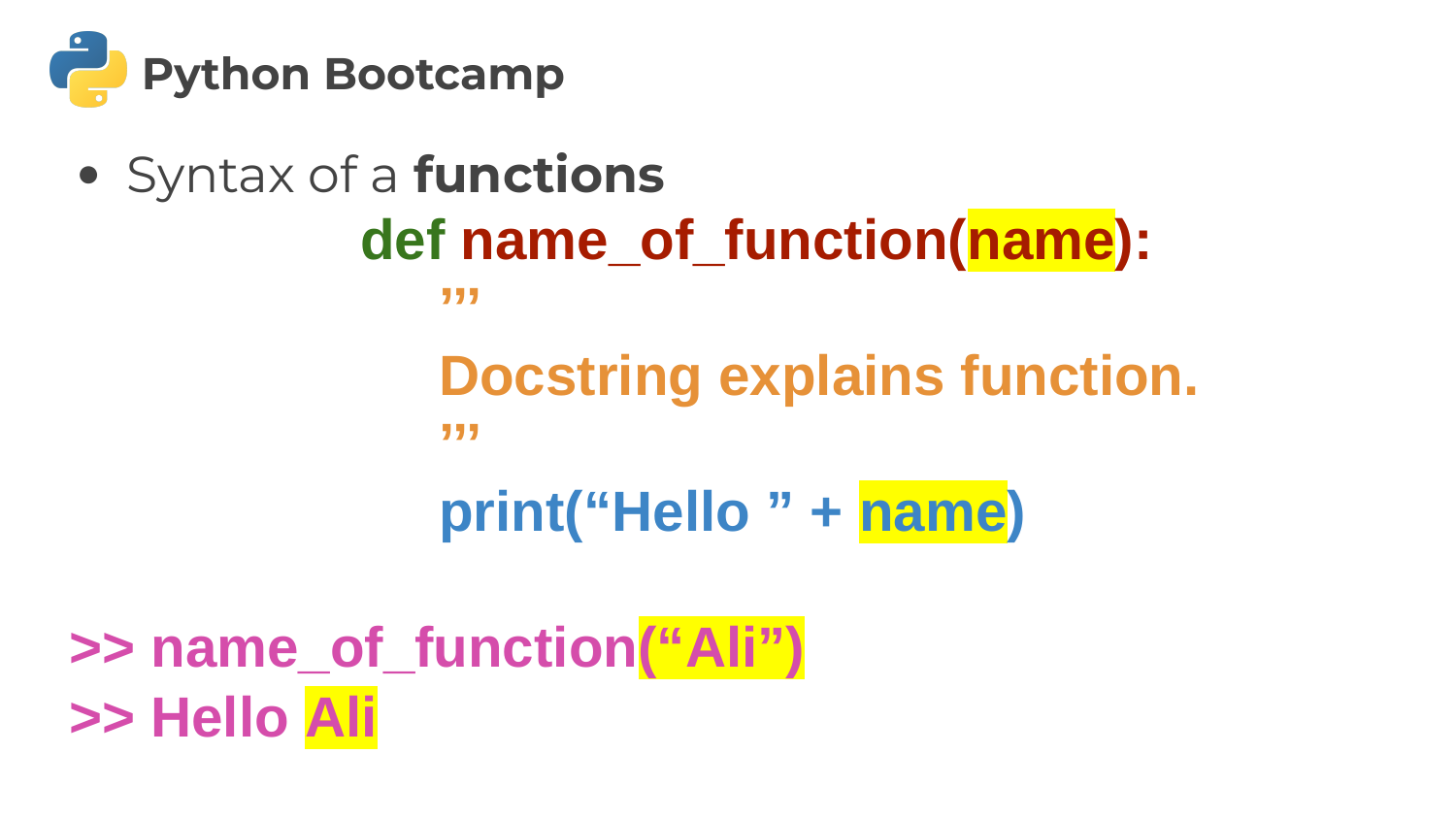

Syntax of a functions
def name_of_function(name):
     ’’’
     Docstring explains function.
     ’’’
     print(“Hello ” + name)

>> name_of_function(“Ali”)
>> Hello Ali